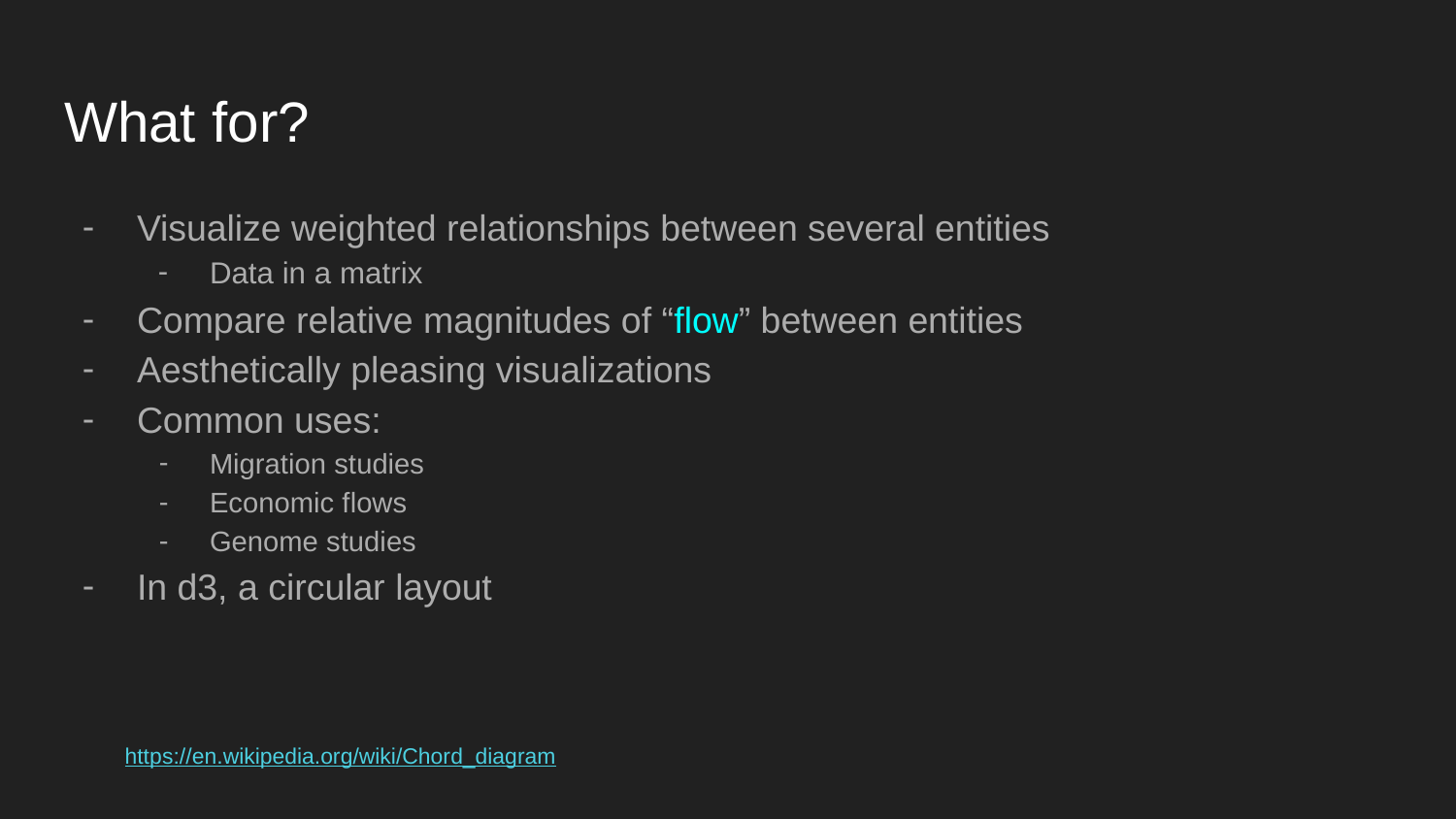

# What for?
Visualize weighted relationships between several entities
Data in a matrix
Compare relative magnitudes of “flow” between entities
Aesthetically pleasing visualizations
Common uses:
Migration studies
Economic flows
Genome studies
In d3, a circular layout
https://en.wikipedia.org/wiki/Chord_diagram